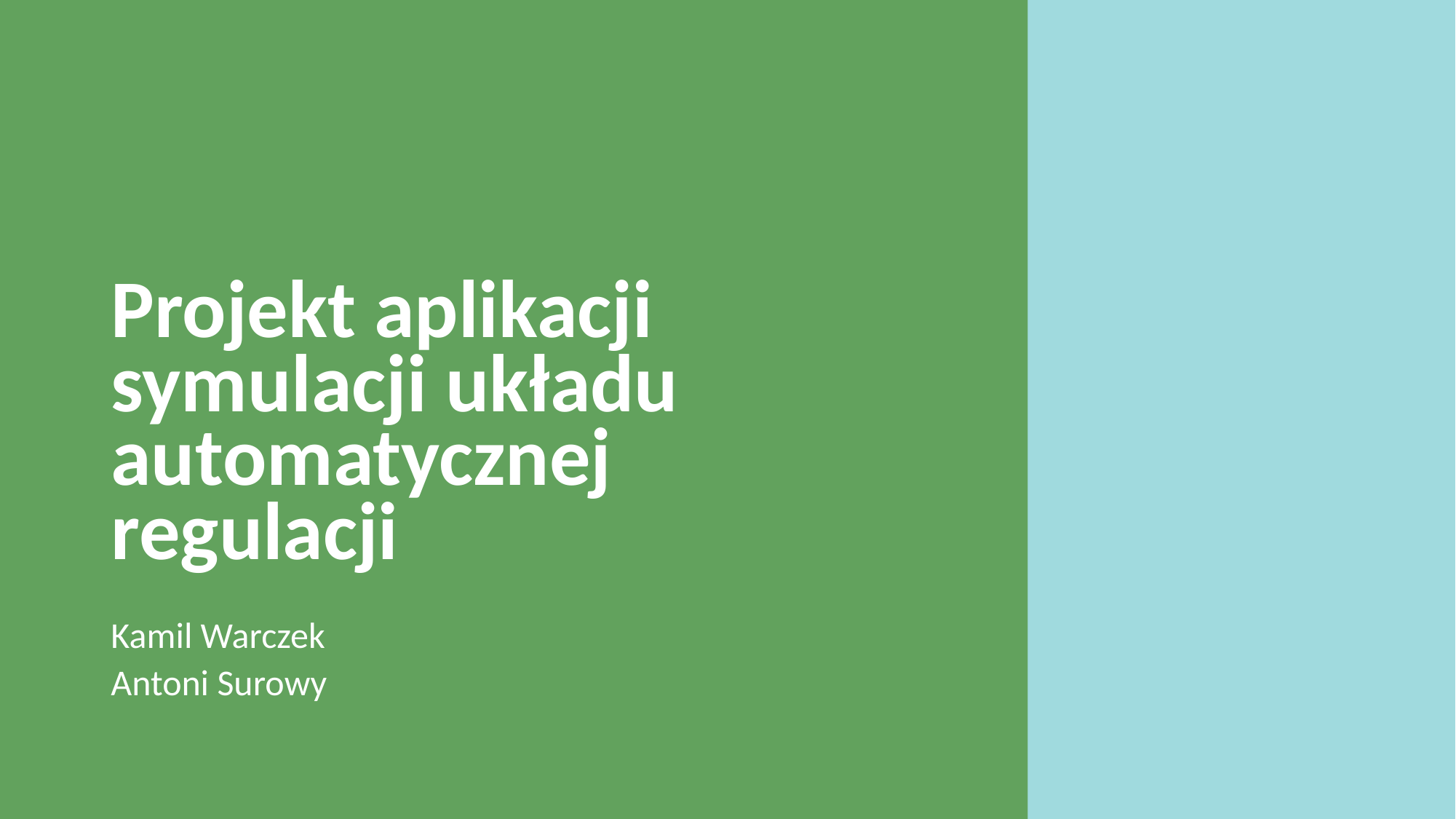

# Projekt aplikacji symulacji układu automatycznej regulacji
Kamil Warczek
Antoni Surowy